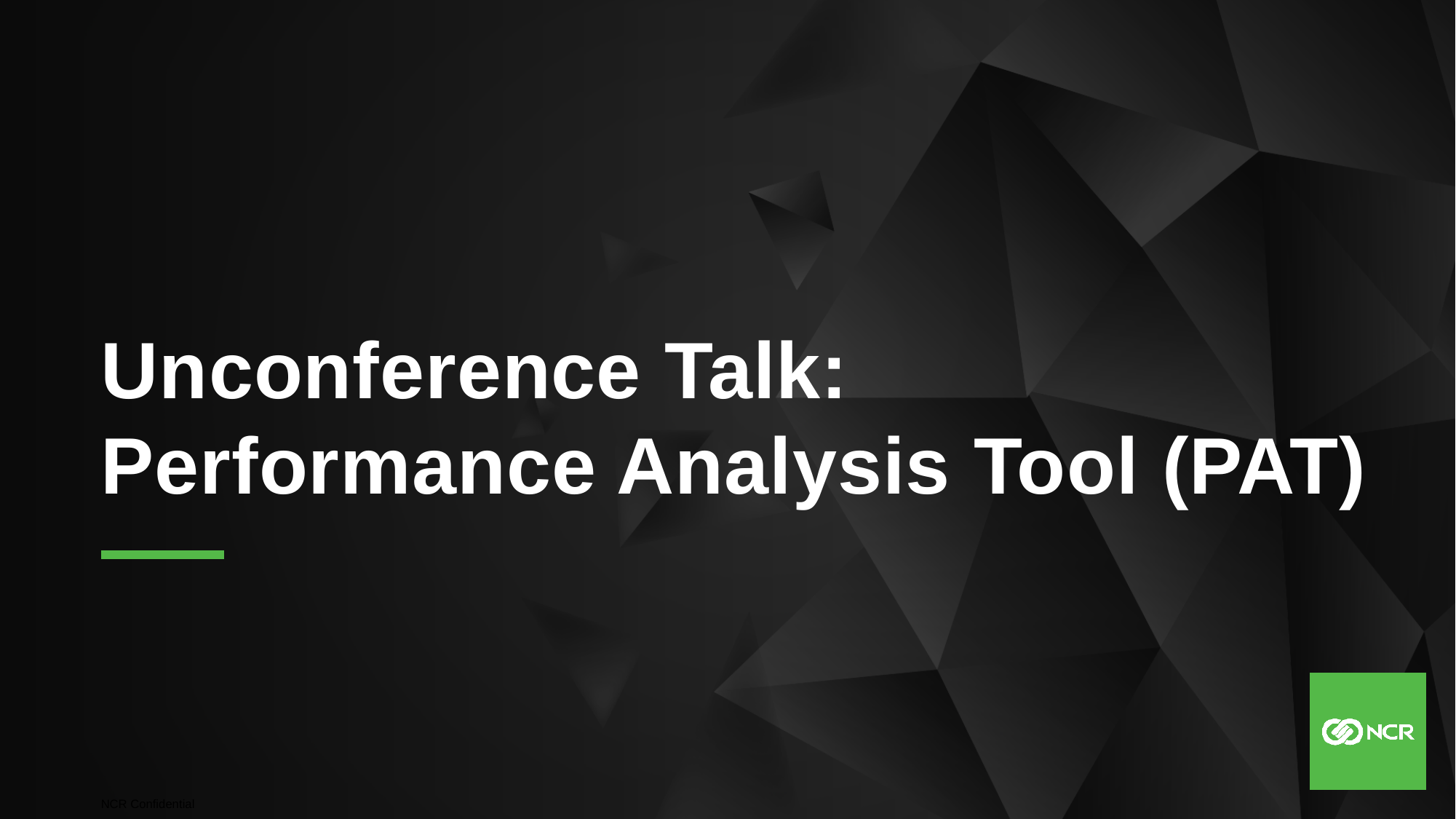

Unconference Talk:
Performance Analysis Tool (PAT)
NCR Confidential